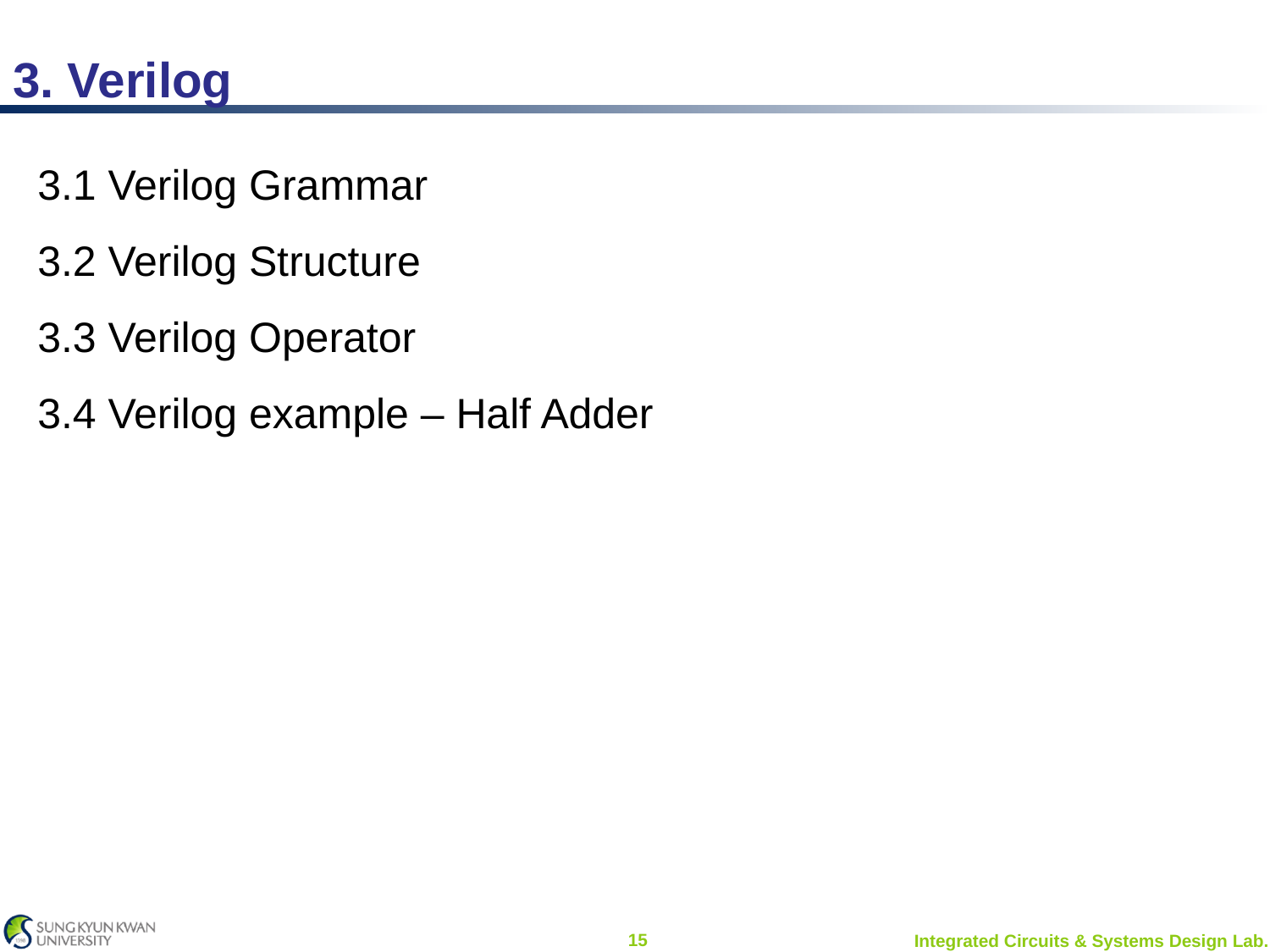

3. Verilog
3.1 Verilog Grammar
3.2 Verilog Structure
3.3 Verilog Operator
3.4 Verilog example – Half Adder